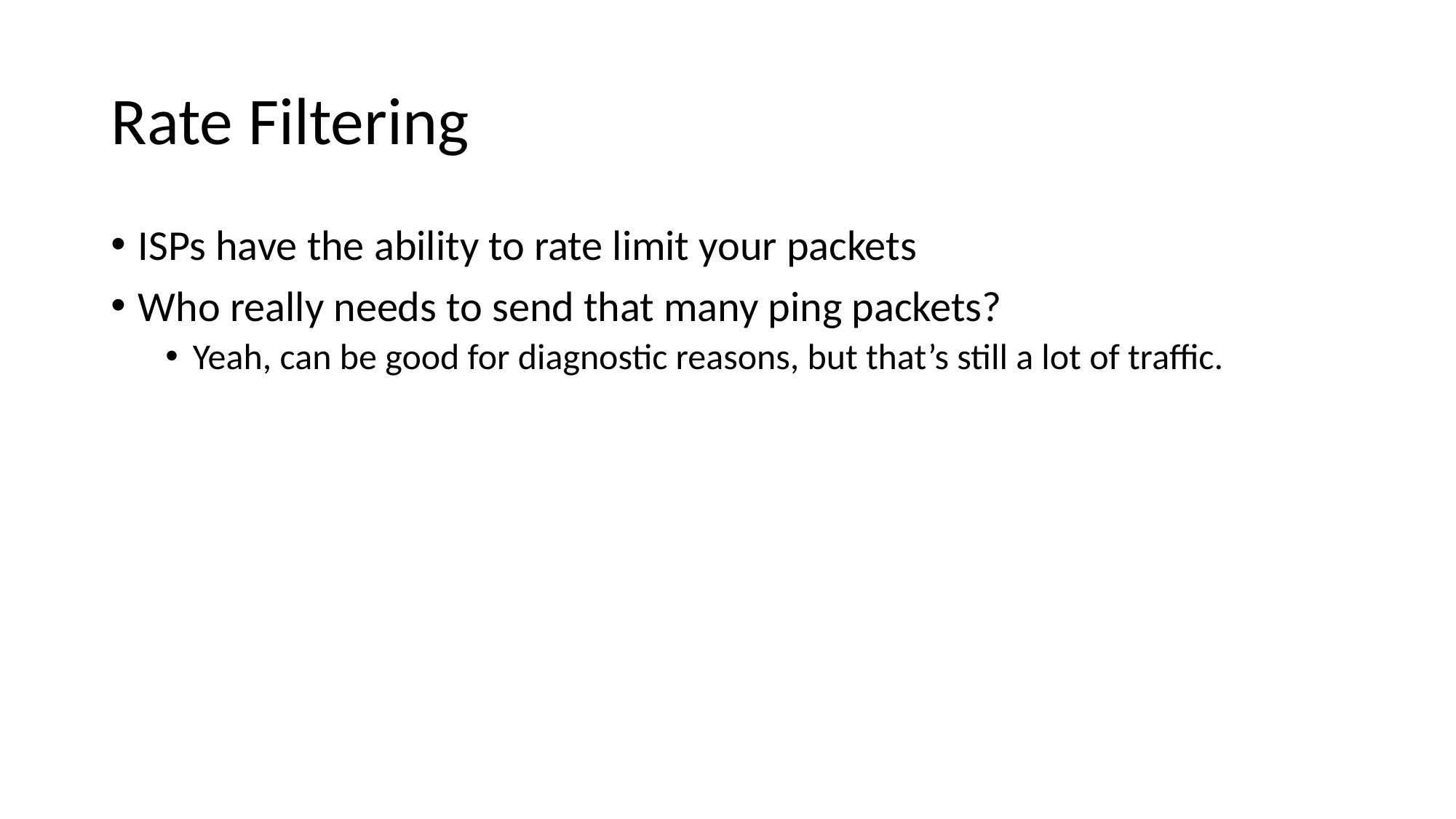

# Rate Filtering
ISPs have the ability to rate limit your packets
Who really needs to send that many ping packets?
Yeah, can be good for diagnostic reasons, but that’s still a lot of traffic.